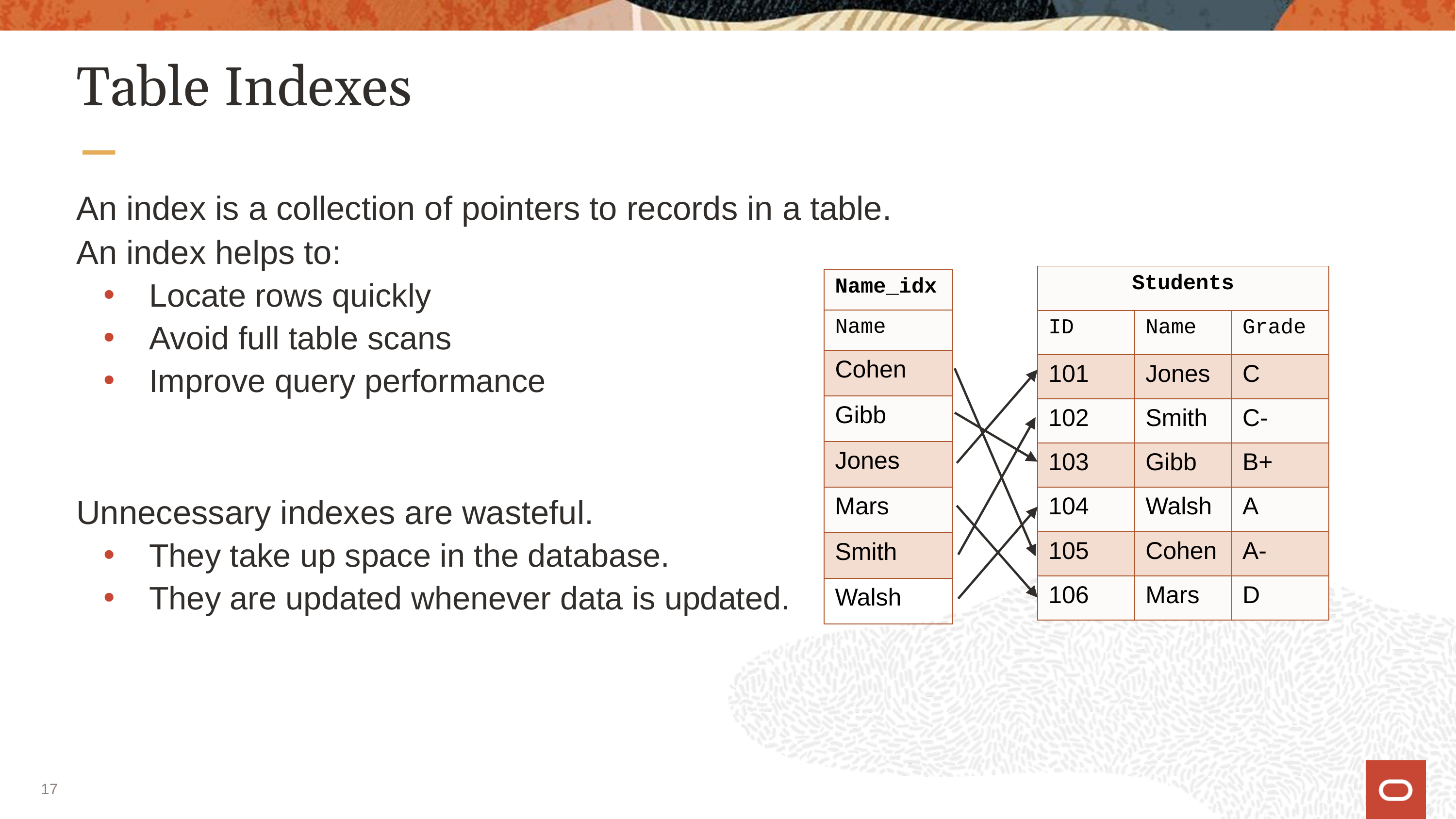

# Table Indexes
An index is a collection of pointers to records in a table.
An index helps to:
Locate rows quickly
Avoid full table scans
Improve query performance

Unnecessary indexes are wasteful.
They take up space in the database.
They are updated whenever data is updated.

| Students |  |  |
| --- | --- | --- |
| ID | Name | Grade |
| 101 | Jones | C |
| 102 | Smith | C- |
| 103 | Gibb | B+ |
| 104 | Walsh | A |
| 105 | Cohen | A- |
| 106 | Mars | D |
| Name\_idx |
| --- |
| Name |
| Cohen |
| Gibb |
| Jones |
| Mars |
| Smith |
| Walsh |